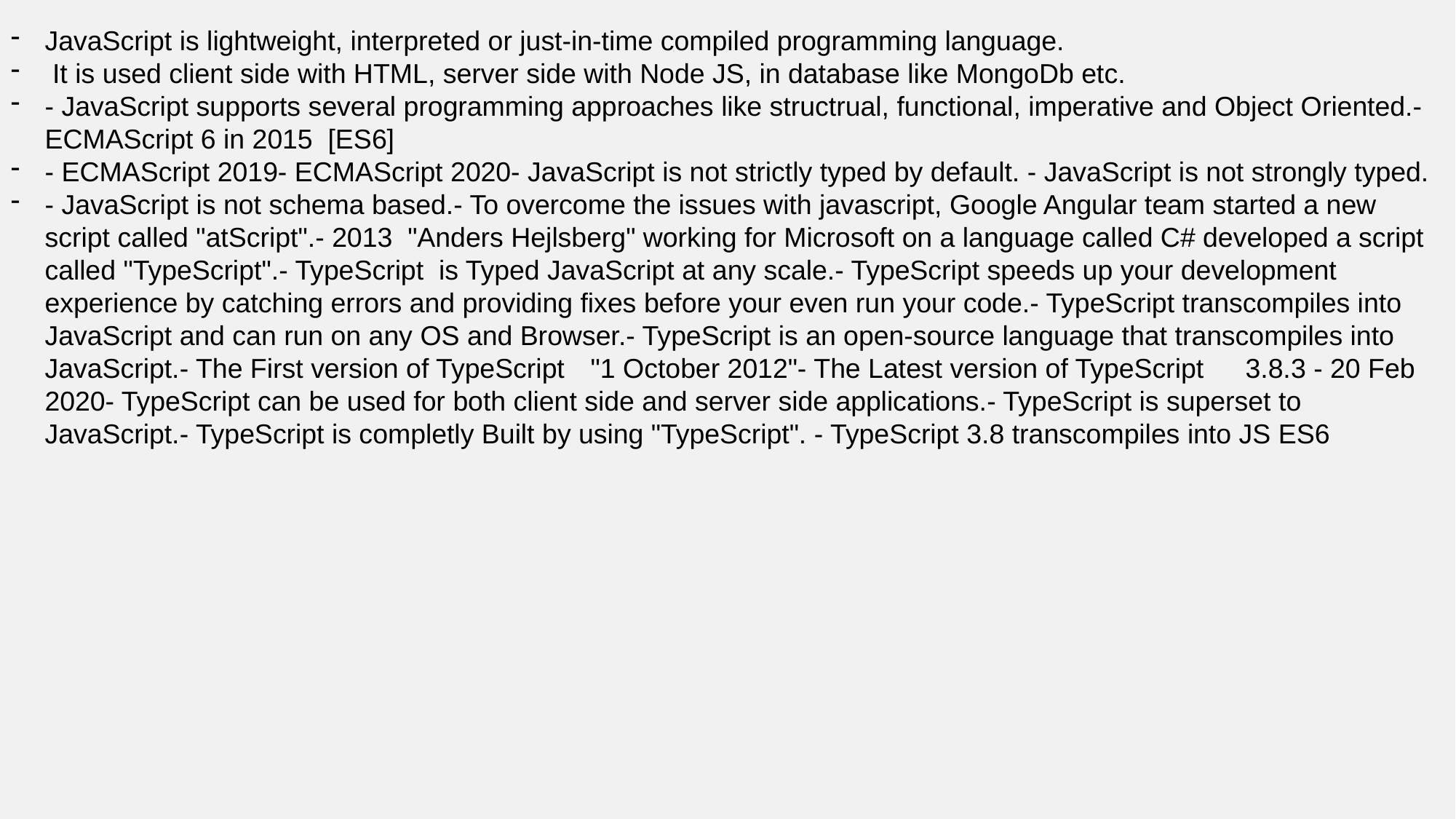

JavaScript is lightweight, interpreted or just-in-time compiled programming language.
 It is used client side with HTML, server side with Node JS, in database like MongoDb etc.
- JavaScript supports several programming approaches like structrual, functional, imperative and Object Oriented.- ECMAScript 6 in 2015  [ES6]
- ECMAScript 2019- ECMAScript 2020- JavaScript is not strictly typed by default. - JavaScript is not strongly typed.
- JavaScript is not schema based.- To overcome the issues with javascript, Google Angular team started a new script called "atScript".- 2013  "Anders Hejlsberg" working for Microsoft on a language called C# developed a script called "TypeScript".- TypeScript  is Typed JavaScript at any scale.- TypeScript speeds up your development experience by catching errors and providing fixes before your even run your code.- TypeScript transcompiles into JavaScript and can run on any OS and Browser.- TypeScript is an open-source language that transcompiles into JavaScript.- The First version of TypeScript  	"1 October 2012"- The Latest version of TypeScript	3.8.3 - 20 Feb 2020- TypeScript can be used for both client side and server side applications.- TypeScript is superset to JavaScript.- TypeScript is completly Built by using "TypeScript". - TypeScript 3.8 transcompiles into JS ES6